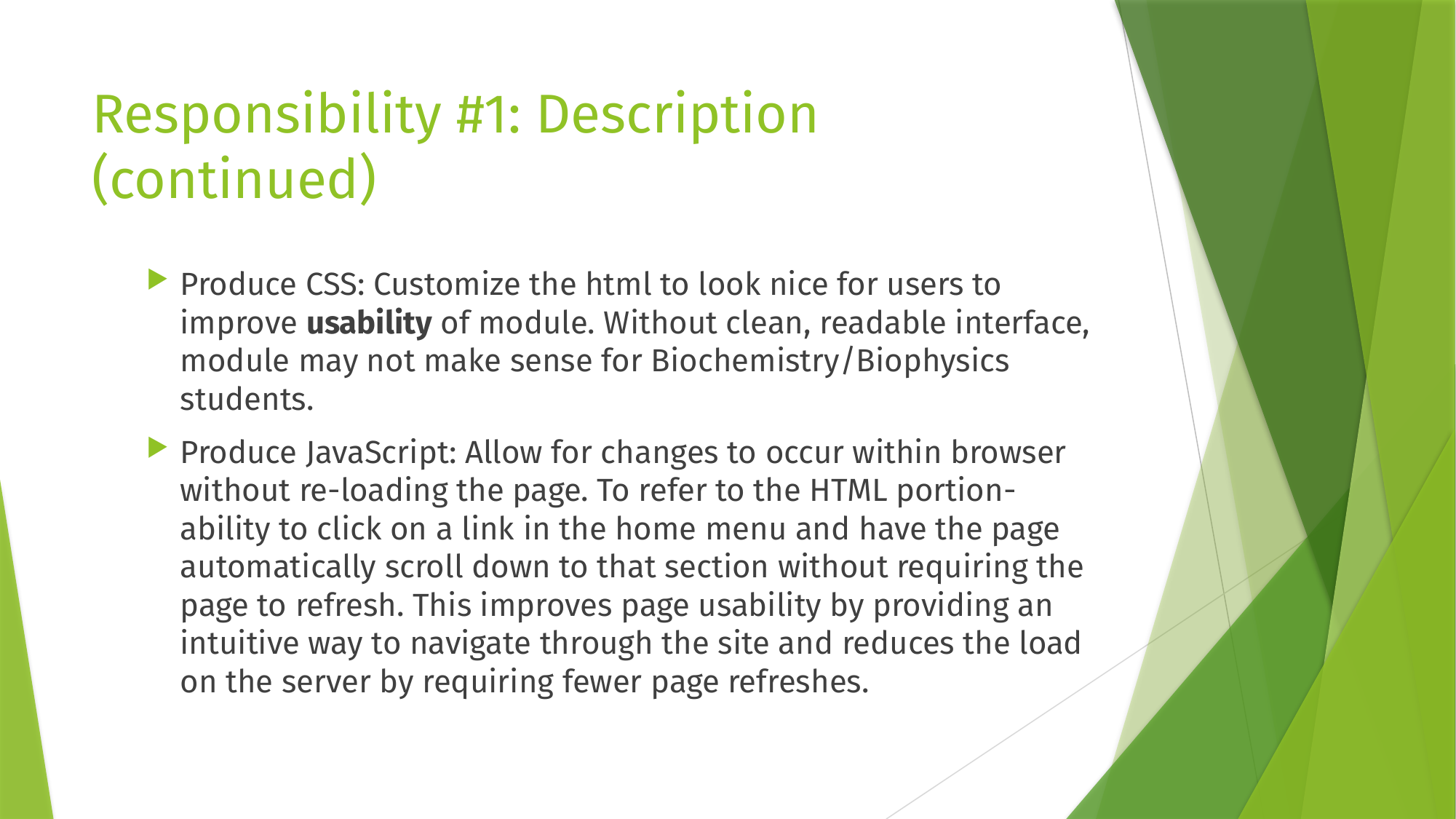

# Responsibility #1: Description (continued)
Produce CSS: Customize the html to look nice for users to improve usability of module. Without clean, readable interface, module may not make sense for Biochemistry/Biophysics students.
Produce JavaScript: Allow for changes to occur within browser without re-loading the page. To refer to the HTML portion- ability to click on a link in the home menu and have the page automatically scroll down to that section without requiring the page to refresh. This improves page usability by providing an intuitive way to navigate through the site and reduces the load on the server by requiring fewer page refreshes.